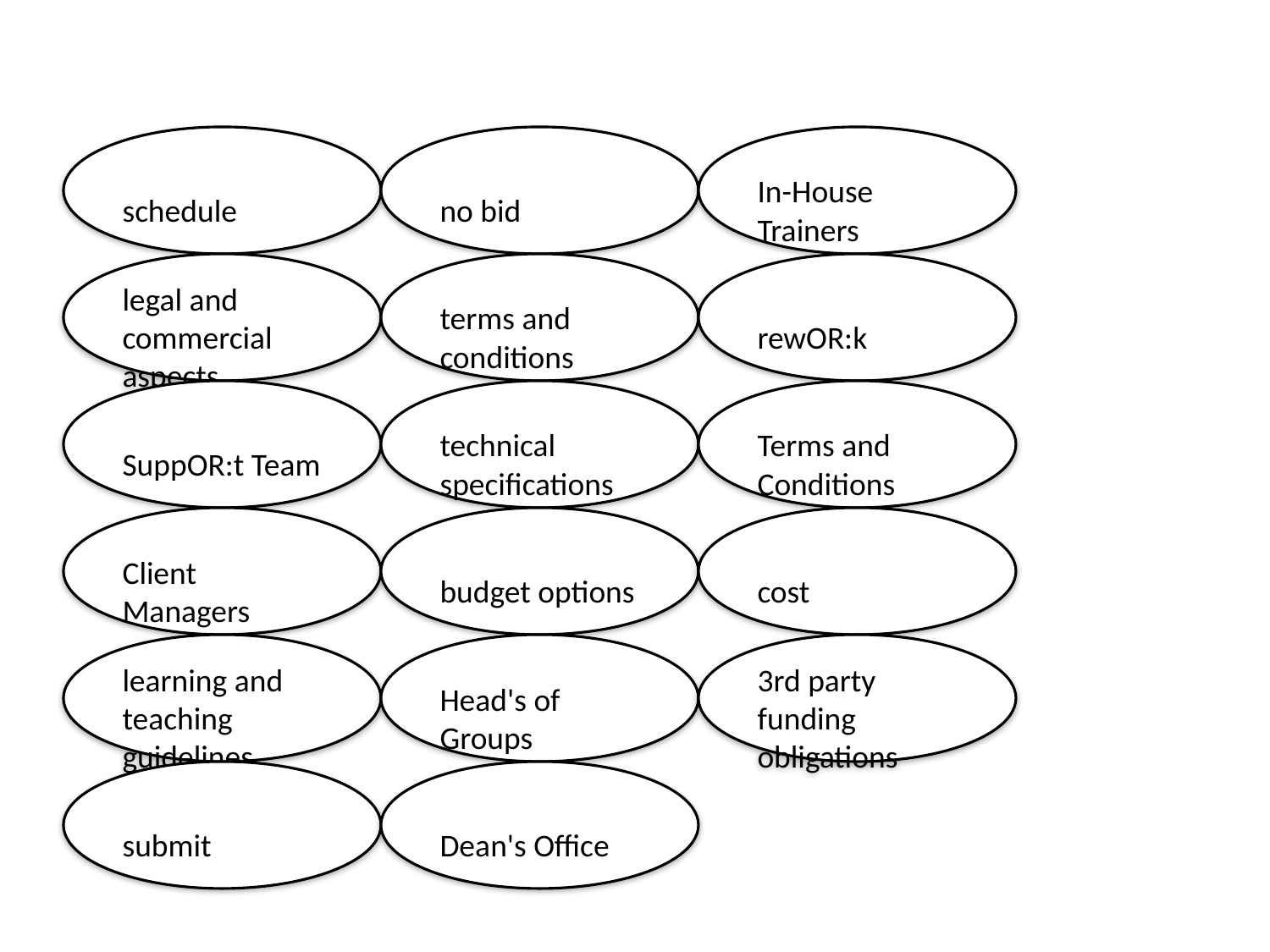

#

schedule

no bid

In-House Trainers

legal and commercial aspects

terms and conditions

rewOR:k

SuppOR:t Team

technical specifications

Terms and Conditions

Client Managers

budget options

cost

learning and teaching guidelines

Head's of Groups

3rd party funding obligations

submit

Dean's Office